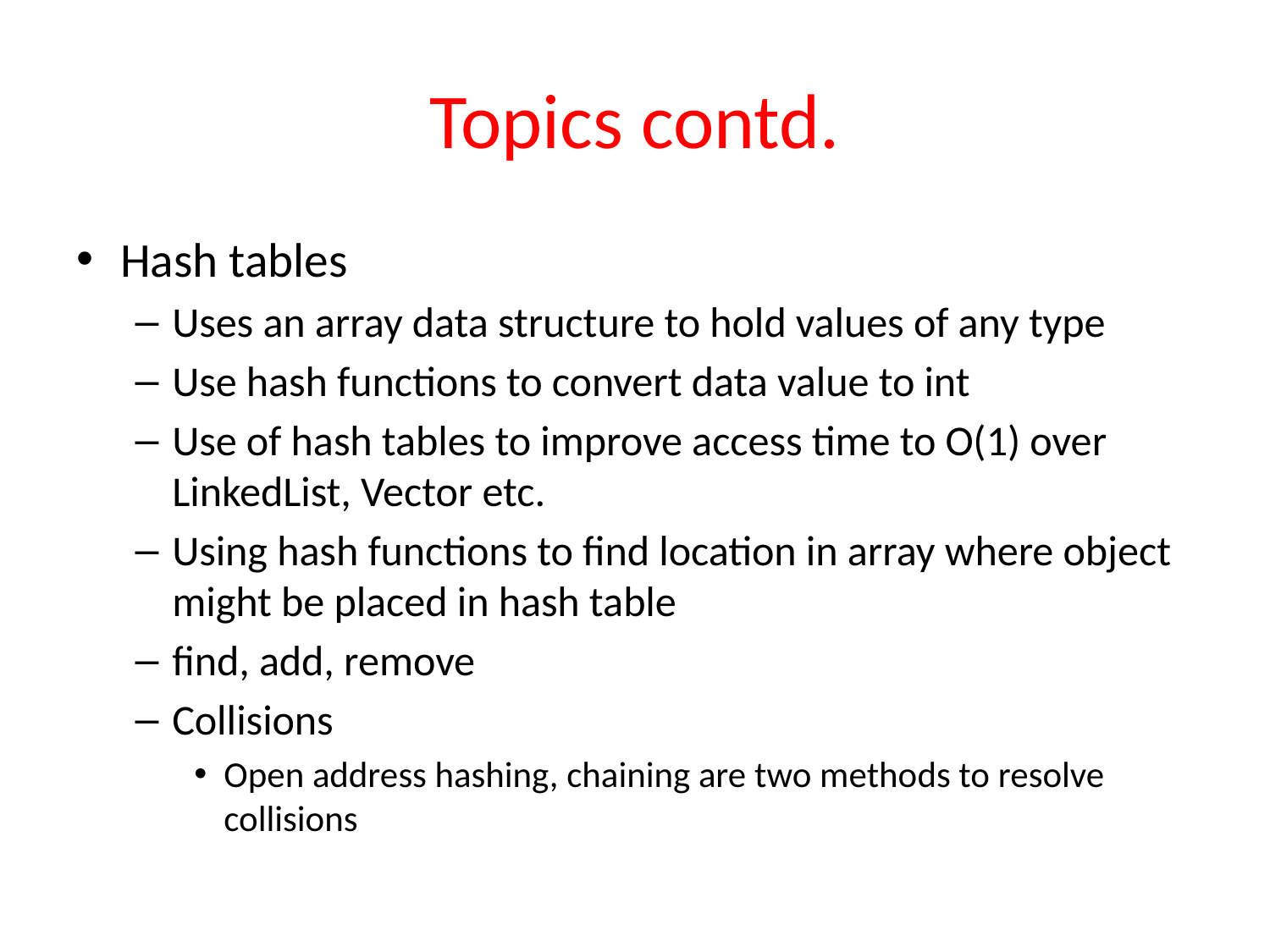

# Topics contd.
Hash tables
Uses an array data structure to hold values of any type
Use hash functions to convert data value to int
Use of hash tables to improve access time to O(1) over LinkedList, Vector etc.
Using hash functions to find location in array where object might be placed in hash table
find, add, remove
Collisions
Open address hashing, chaining are two methods to resolve collisions